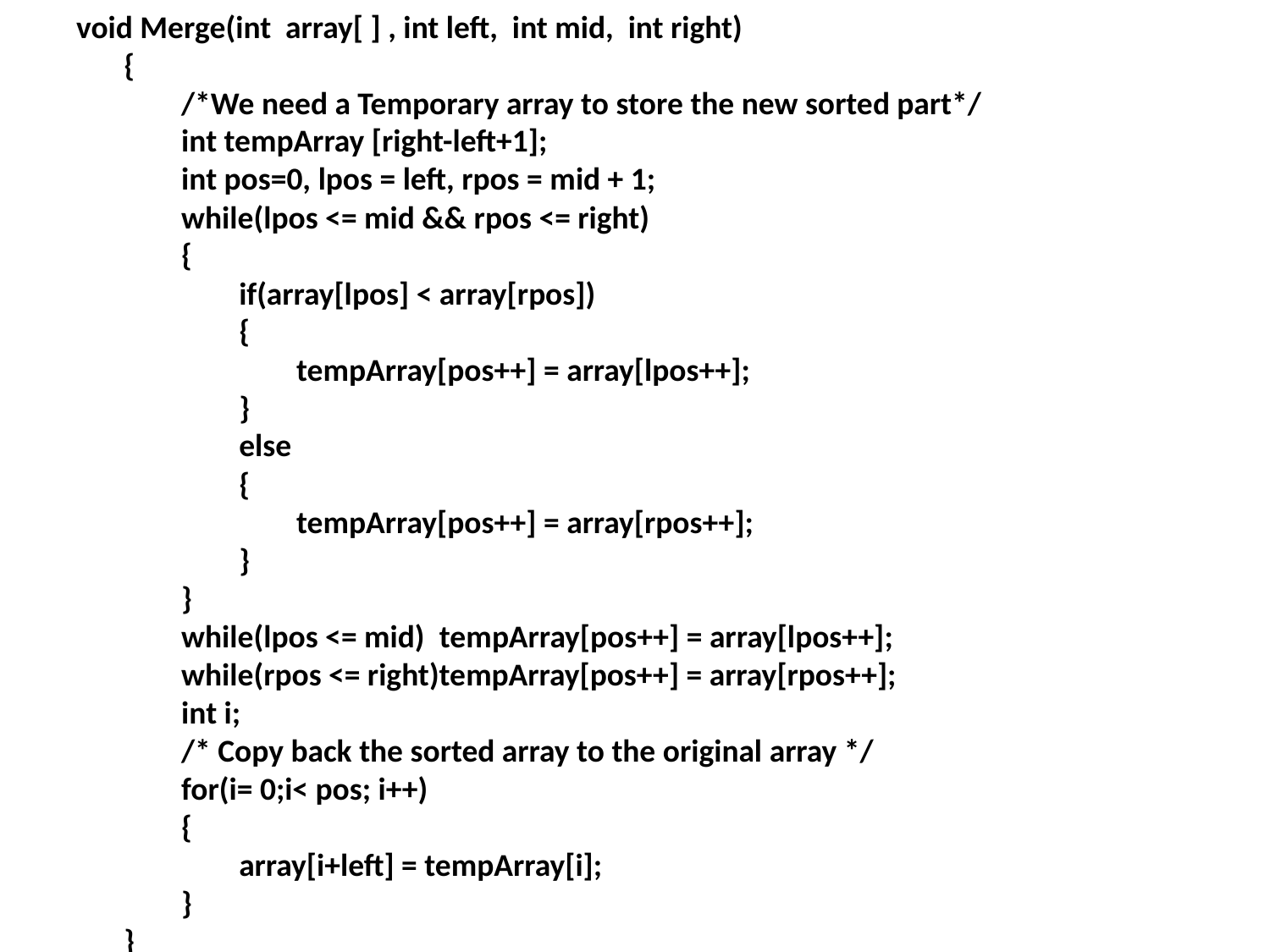

void Merge(int  array[ ] , int left,  int mid,  int right)
{
        /*We need a Temporary array to store the new sorted part*/
        int tempArray [right-left+1];
        int pos=0, lpos = left, rpos = mid + 1;
        while(lpos <= mid && rpos <= right)
        {
                if(array[lpos] < array[rpos])
                {
                        tempArray[pos++] = array[lpos++];
                }
                else
                {
                        tempArray[pos++] = array[rpos++];
                }
        }
        while(lpos <= mid)  tempArray[pos++] = array[lpos++];
        while(rpos <= right)tempArray[pos++] = array[rpos++];
        int i;
        /* Copy back the sorted array to the original array */
        for(i= 0;i< pos; i++)
        {
                array[i+left] = tempArray[i];
        }   
}